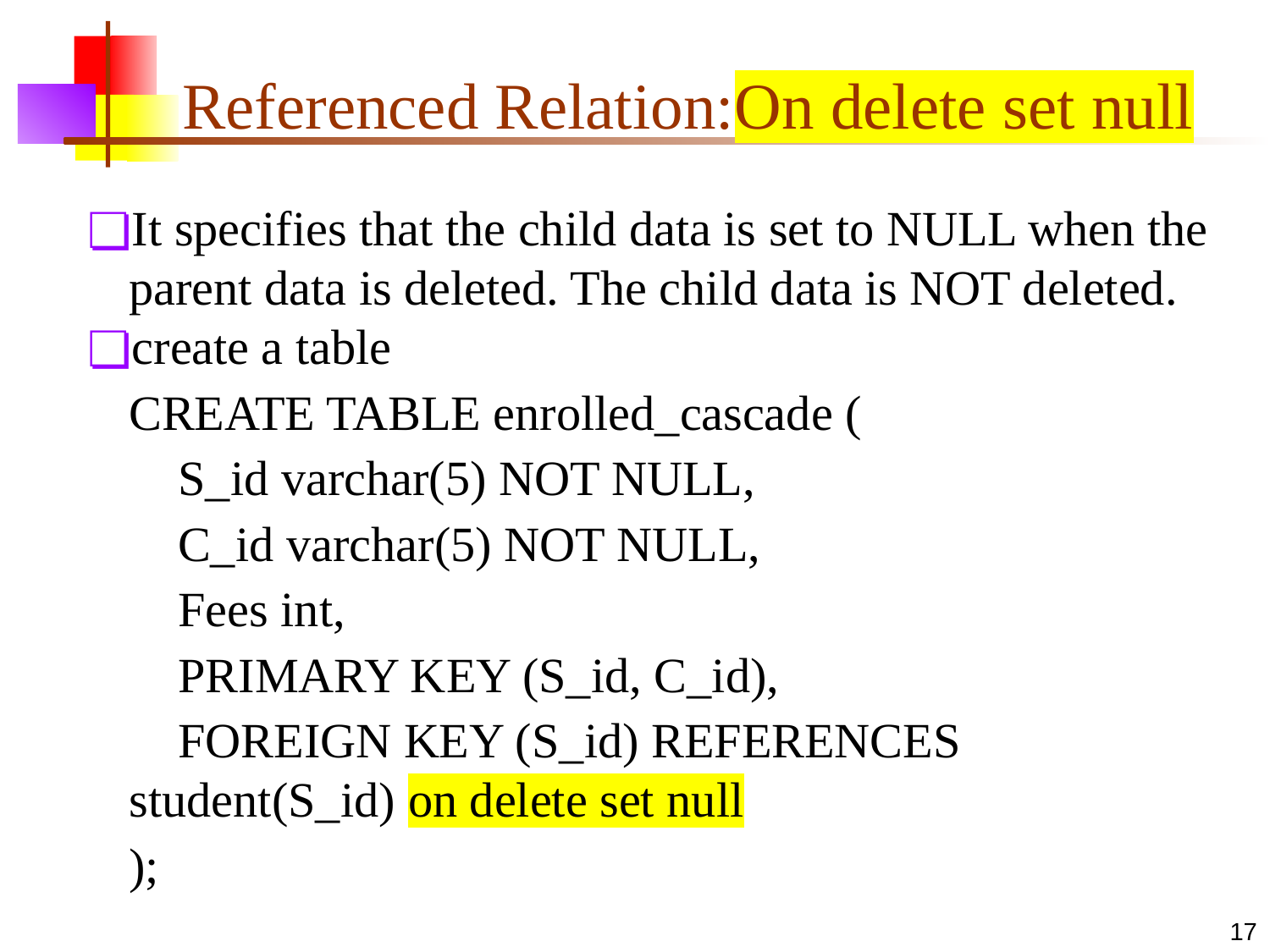

# Referenced Relation:On delete set null
It specifies that the child data is set to NULL when the parent data is deleted. The child data is NOT deleted.
create a table
CREATE TABLE enrolled_cascade (
    S_id varchar(5) NOT NULL,
    C_id varchar(5) NOT NULL,
    Fees int,
    PRIMARY KEY (S_id, C_id),
    FOREIGN KEY (S_id) REFERENCES student(S_id) on delete set null
);

17